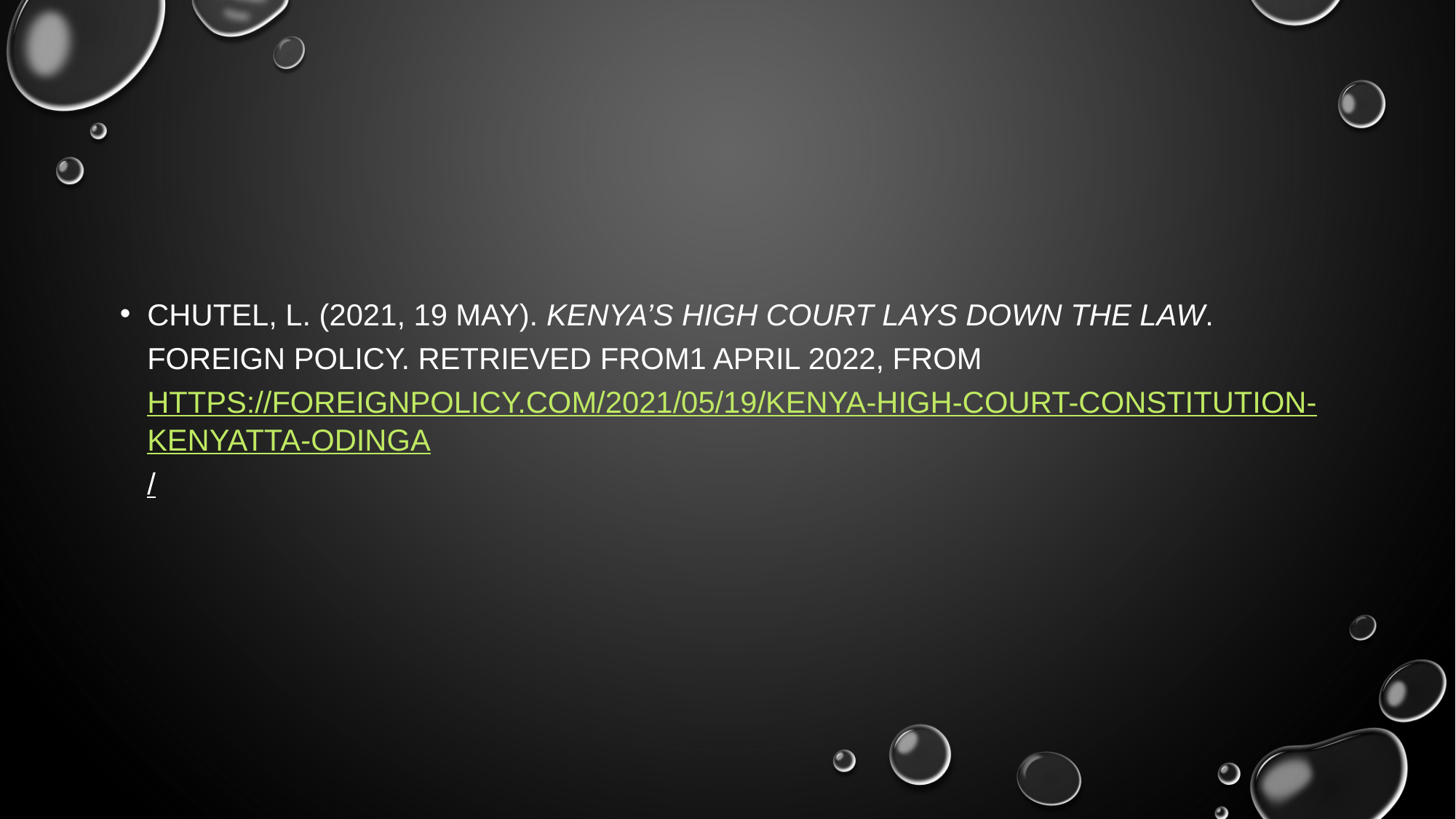

#
Chutel, L. (2021, 19 may). Kenya’s High Court Lays Down the Law. Foreign Policy. Retrieved from1 april 2022, from https://foreignpolicy.com/2021/05/19/kenya-high-court-constitution-kenyatta-odinga/